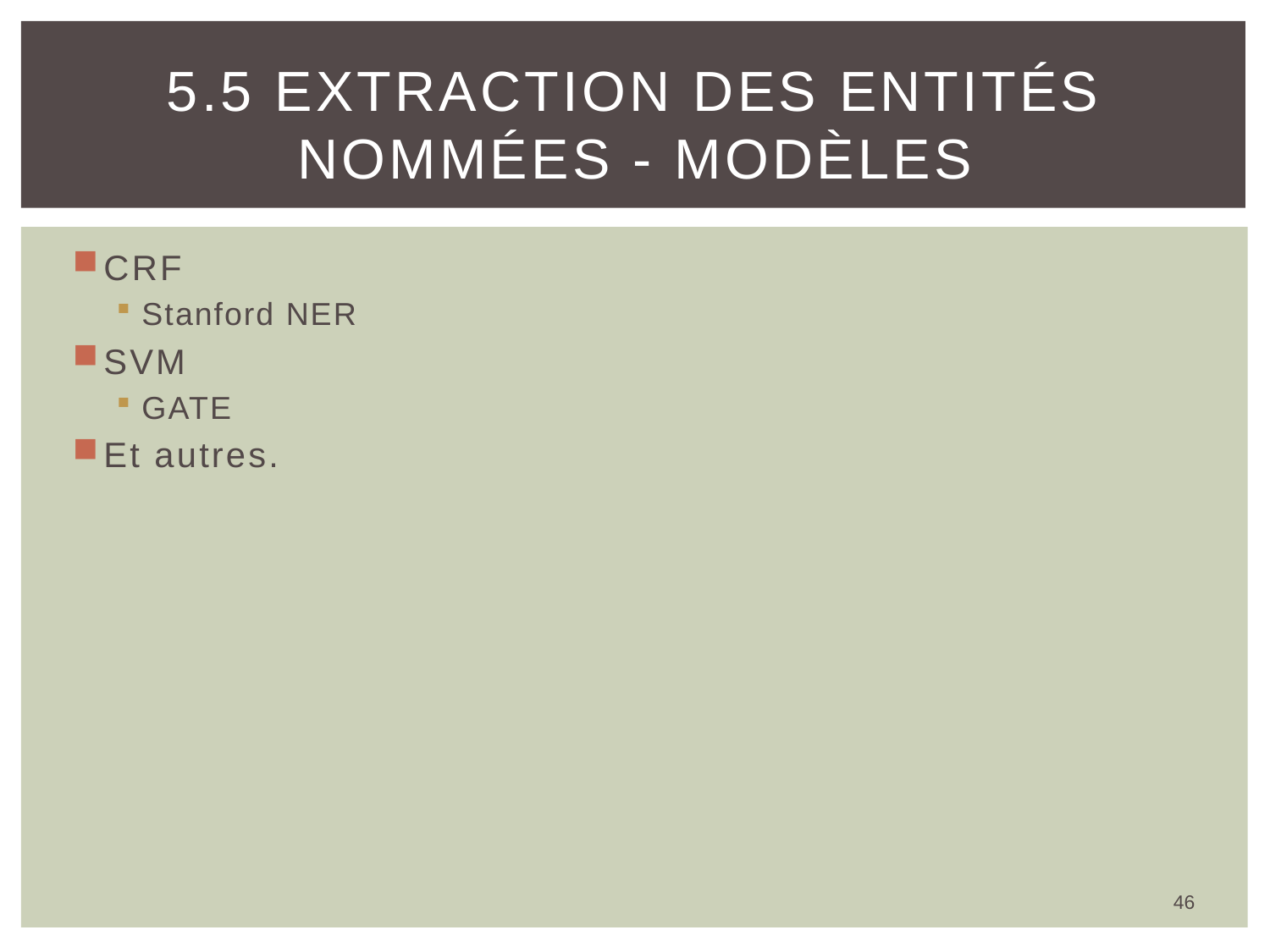

# 5.5 Extraction des Entités nommées - Modèles
CRF
Stanford NER
SVM
GATE
Et autres.
46